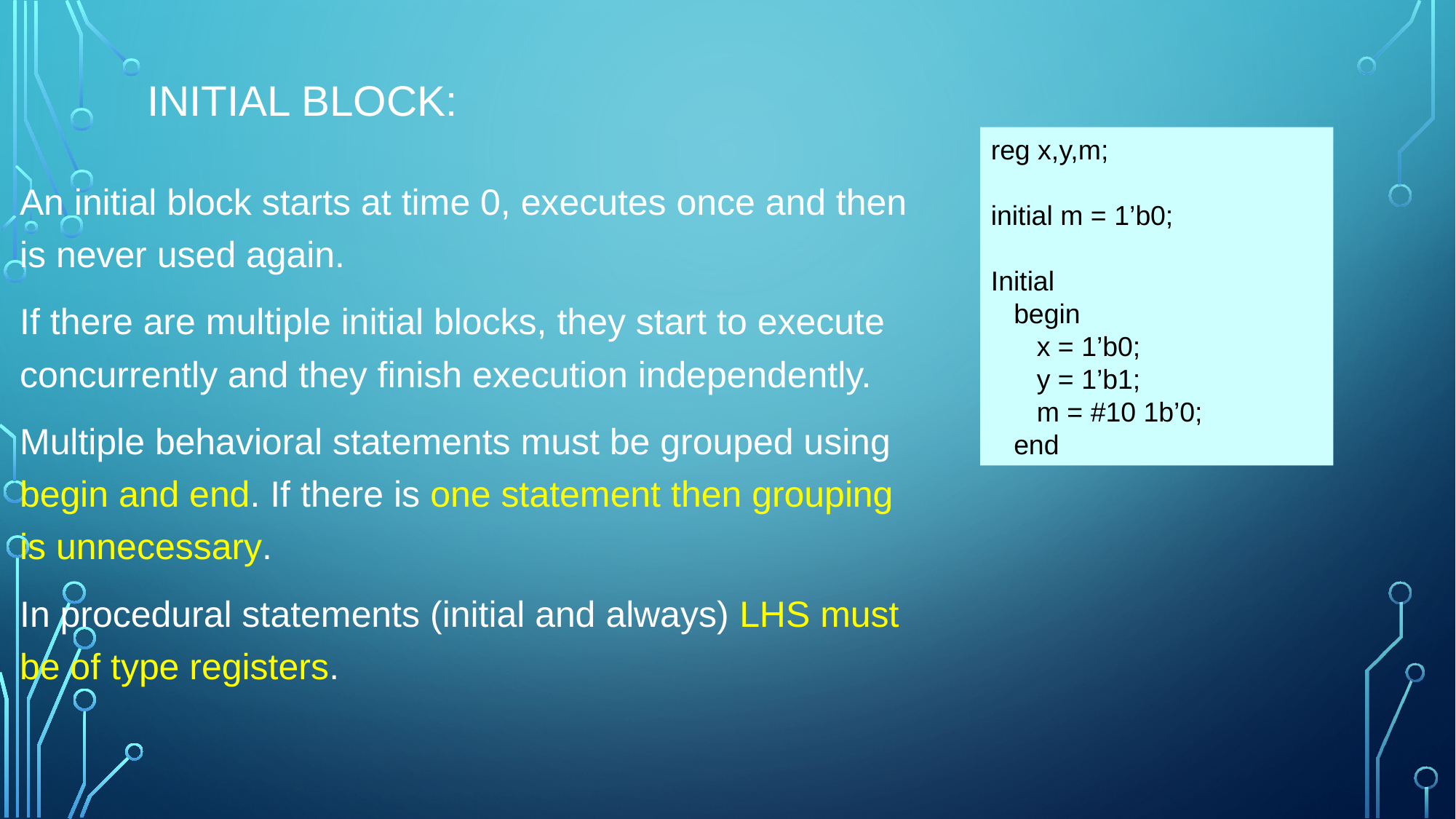

# Initial block:
reg x,y,m;

initial m = 1’b0;

Initial
   begin
      x = 1’b0;
      y = 1’b1;
      m = #10 1b’0;
   end
An initial block starts at time 0, executes once and then is never used again.
If there are multiple initial blocks, they start to execute concurrently and they finish execution independently.
Multiple behavioral statements must be grouped using begin and end. If there is one statement then grouping is unnecessary.
In procedural statements (initial and always) LHS must be of type registers.